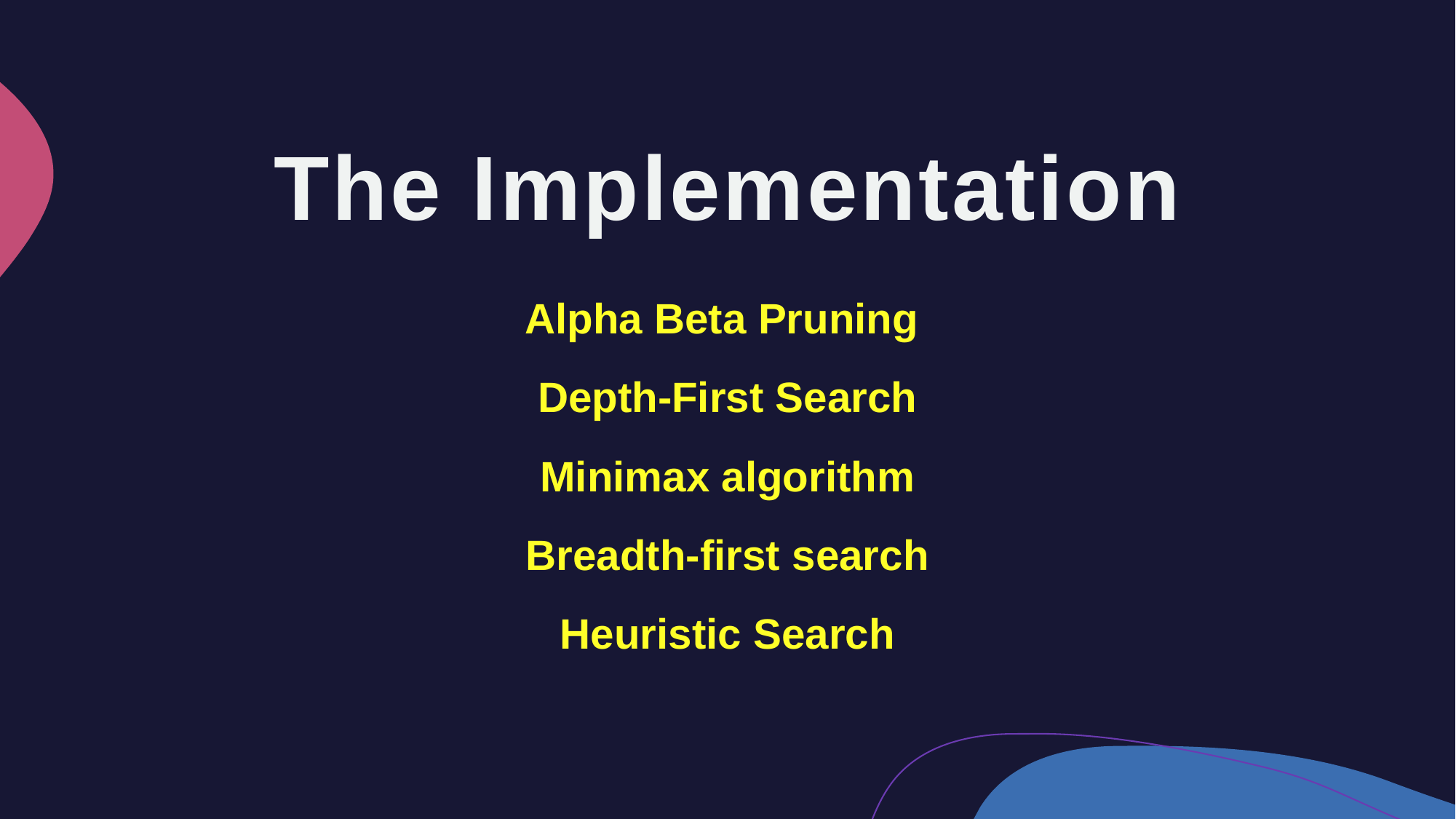

# The Implementation
Alpha Beta Pruning
Depth-First Search
Minimax algorithm
Breadth-first search
Heuristic Search